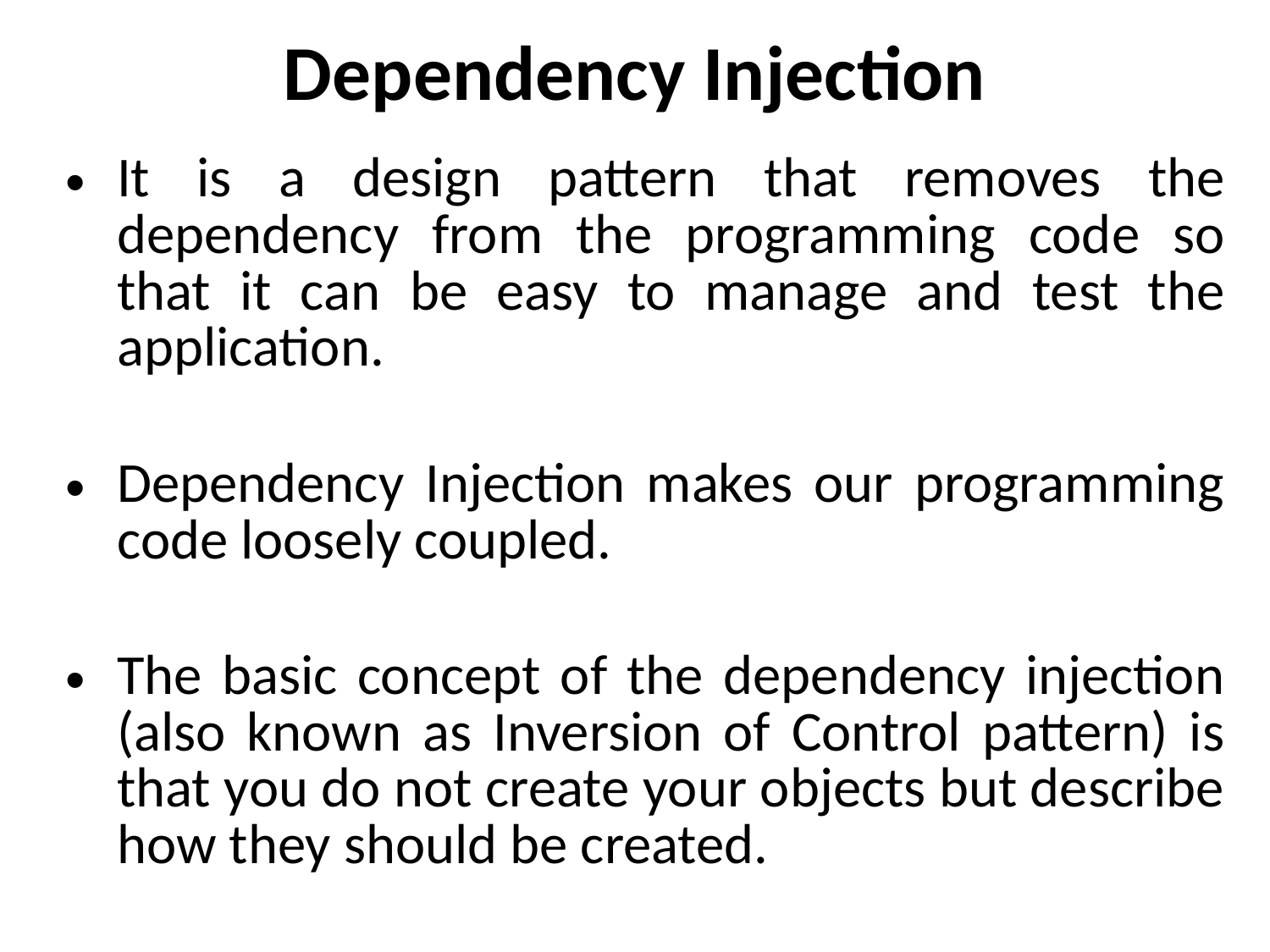

# Dependency Injection
It is a design pattern that removes the dependency from the programming code so that it can be easy to manage and test the application.

Dependency Injection makes our programming code loosely coupled.

The basic concept of the dependency injection (also known as Inversion of Control pattern) is that you do not create your objects but describe how they should be created.